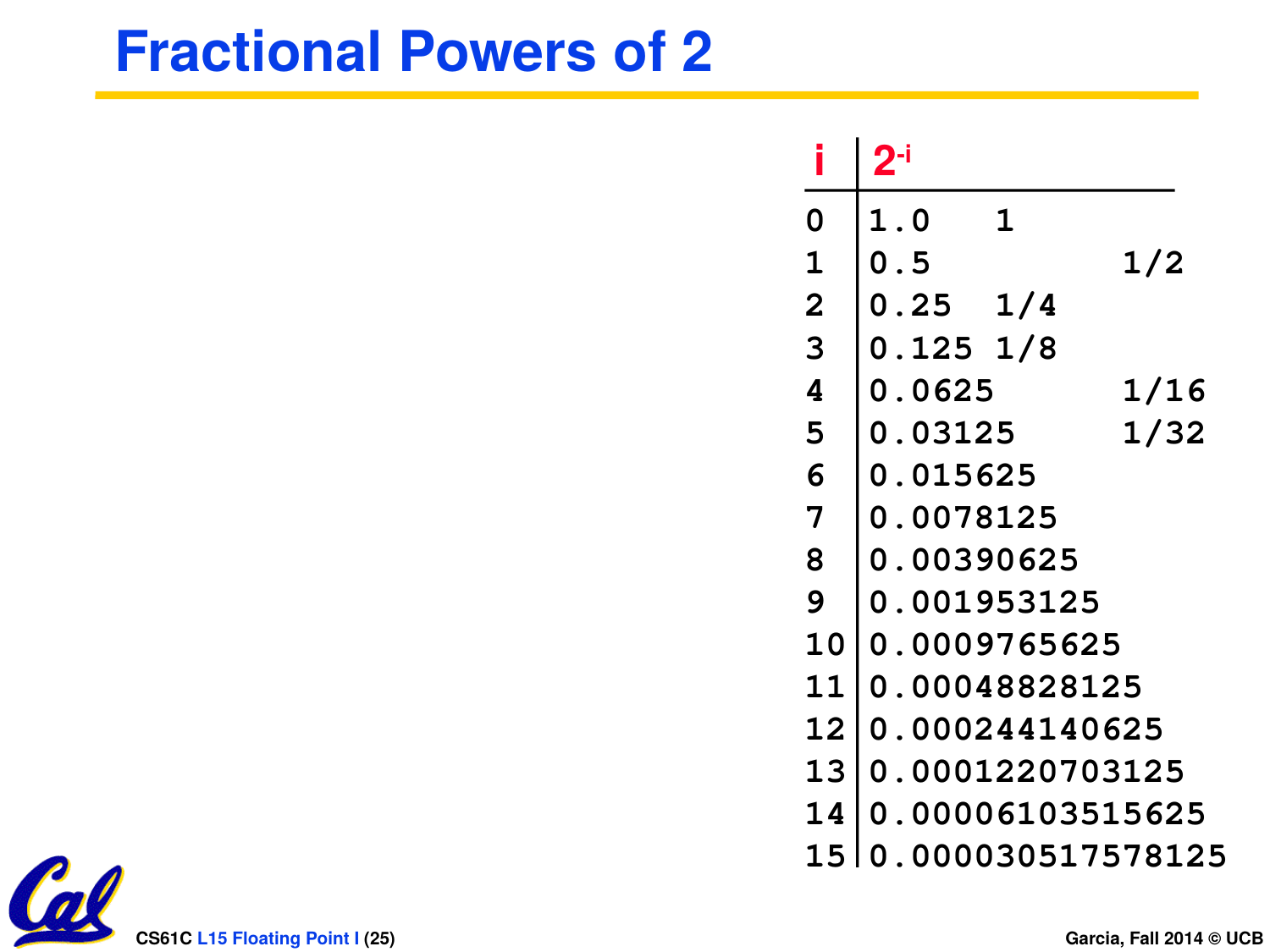

# Fractional Powers of 2
i    2-i

0	1.0	1
0.5		1/2
0.25	1/4
0.125	1/8
0.0625	1/16
0.03125	1/32
0.015625
0.0078125
0.00390625
0.001953125
0.0009765625
0.00048828125
0.000244140625
0.0001220703125
0.00006103515625
0.000030517578125